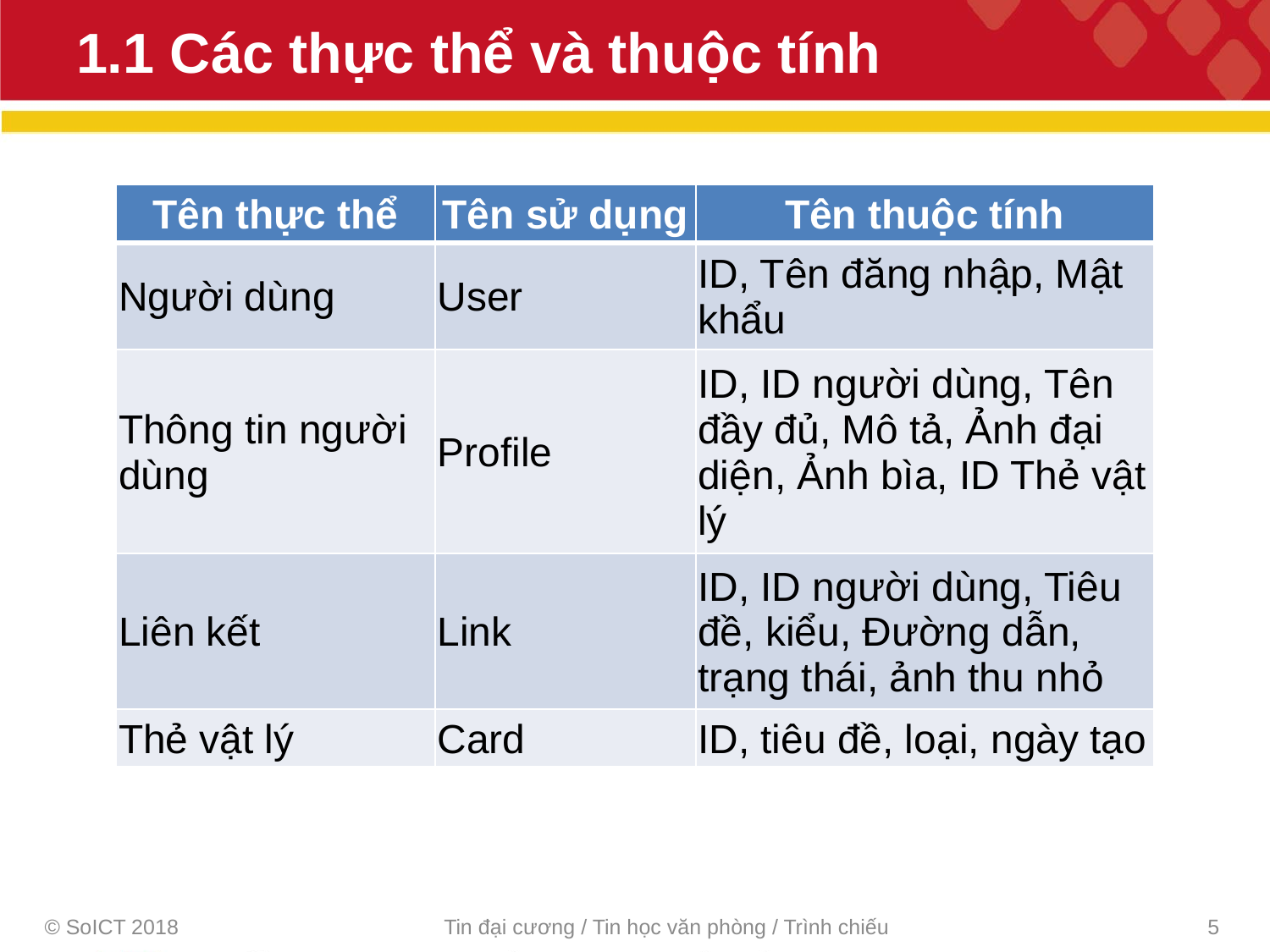

# 1.1 Các thực thể và thuộc tính
| Tên thực thể | Tên sử dụng | Tên thuộc tính |
| --- | --- | --- |
| Người dùng | User | ID, Tên đăng nhập, Mật khẩu |
| Thông tin người dùng | Profile | ID, ID người dùng, Tên đầy đủ, Mô tả, Ảnh đại diện, Ảnh bìa, ID Thẻ vật lý |
| Liên kết | Link | ID, ID người dùng, Tiêu đề, kiểu, Đường dẫn, trạng thái, ảnh thu nhỏ |
| Thẻ vật lý | Card | ID, tiêu đề, loại, ngày tạo |
© SoICT 2018
Tin đại cương / Tin học văn phòng / Trình chiếu
5